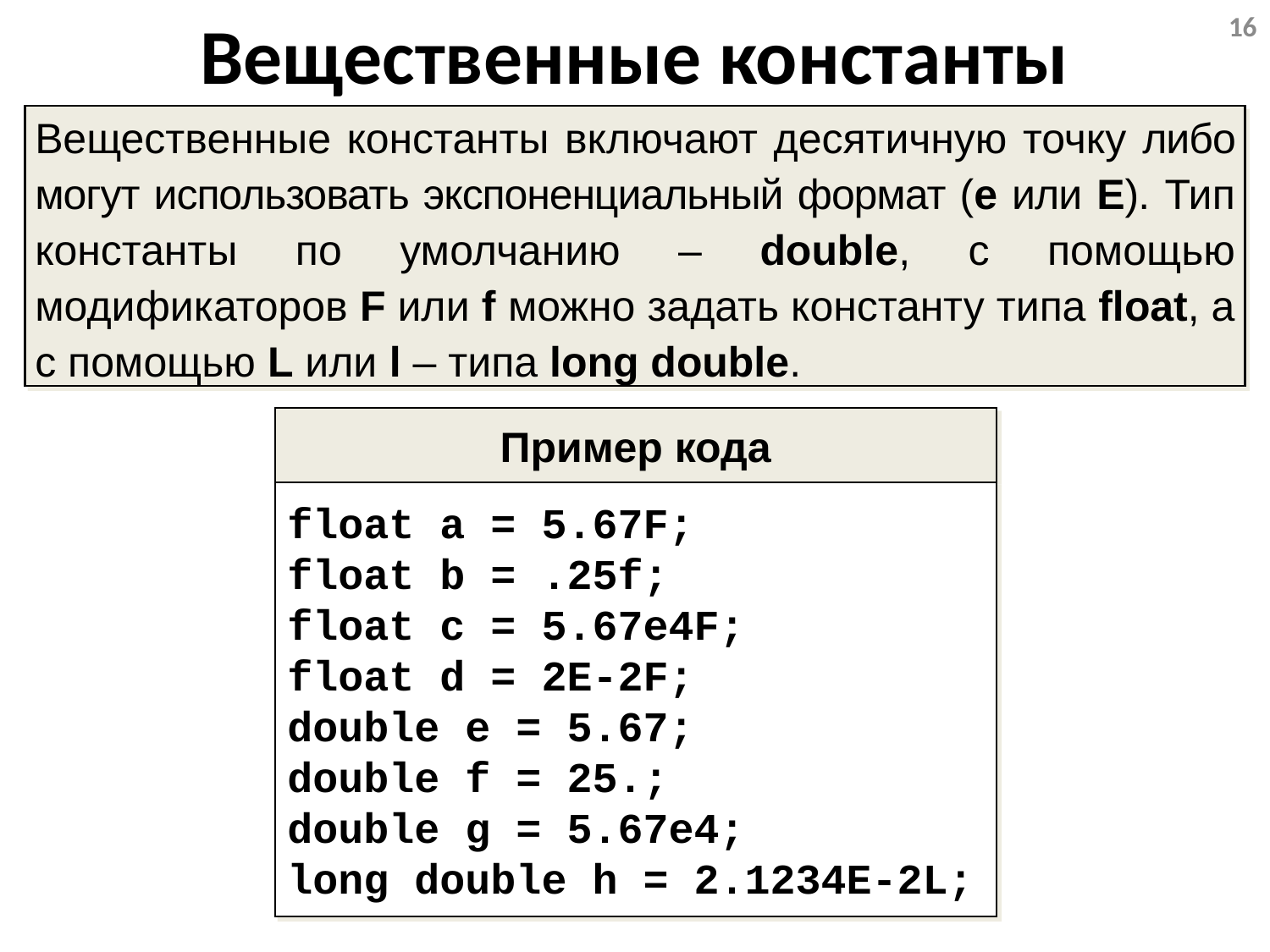

Вещественные константы
16
Вещественные константы включают десятичную точку либо могут использовать экспоненциальный формат (е или Е). Тип константы по умолчанию – double, с помощью модификаторов F или f можно задать константу типа float, а с помощью L или l – типа long double.
Пример кода
float a = 5.67F;
float b = .25f;
float c = 5.67e4F;
float d = 2E-2F;
double e = 5.67;
double f = 25.;
double g = 5.67e4;
long double h = 2.1234E-2L;